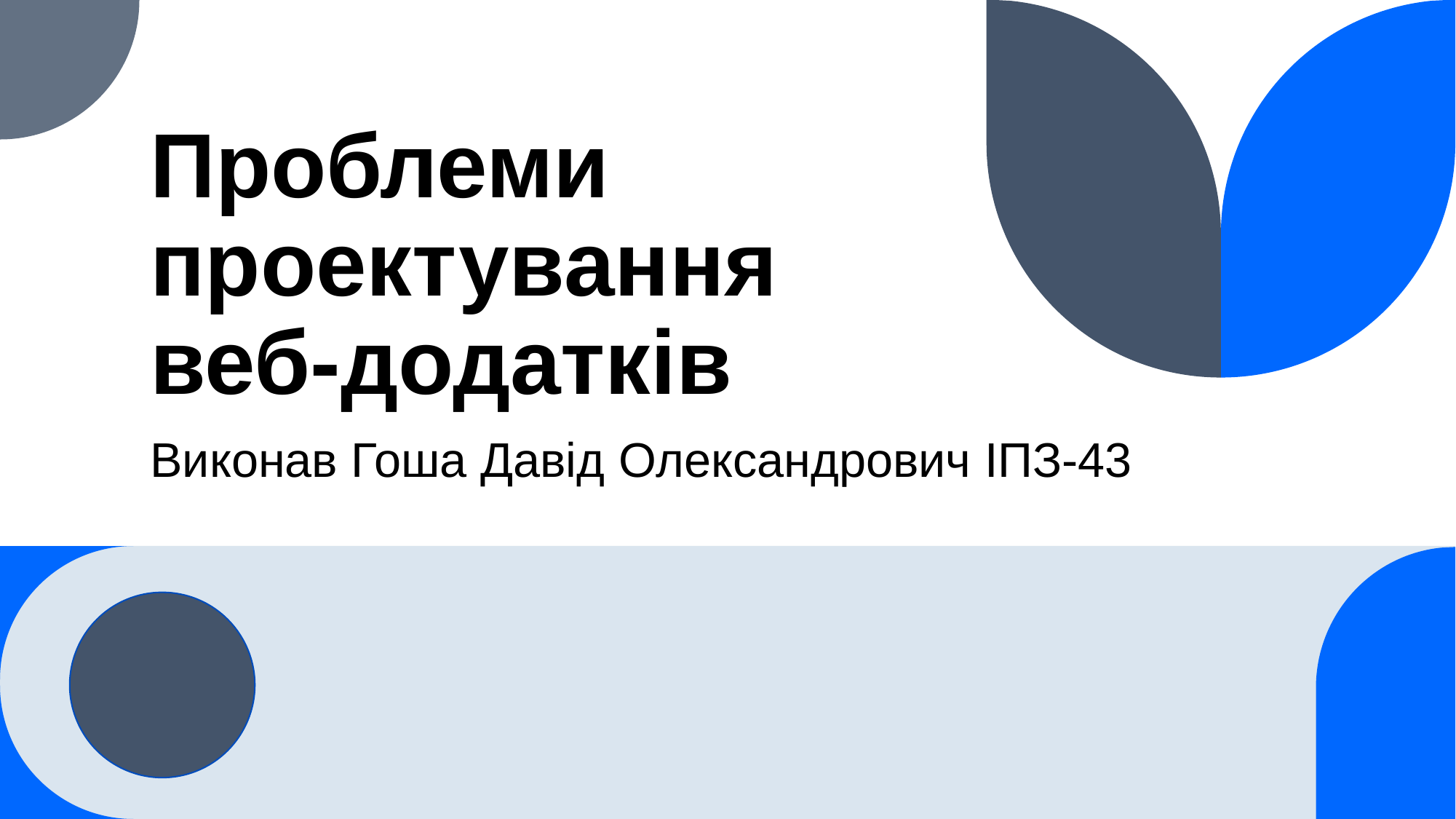

# Проблеми проектування веб-додатків
Виконав Гоша Давід Олександрович ІПЗ-43